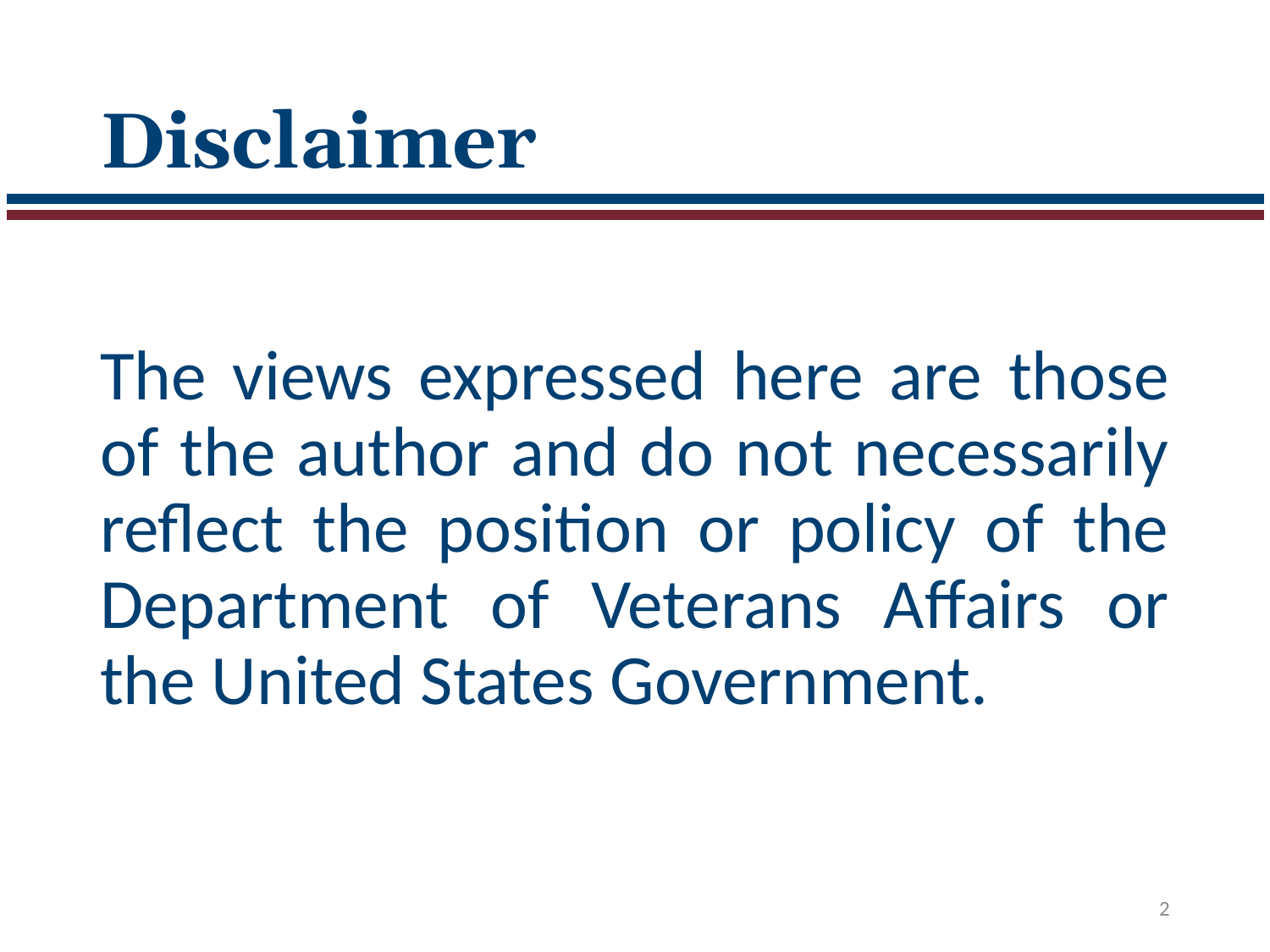

# Disclaimer

The views expressed here are those of the author and do not necessarily reflect the position or policy of the Department of Veterans Affairs or the United States Government.

2